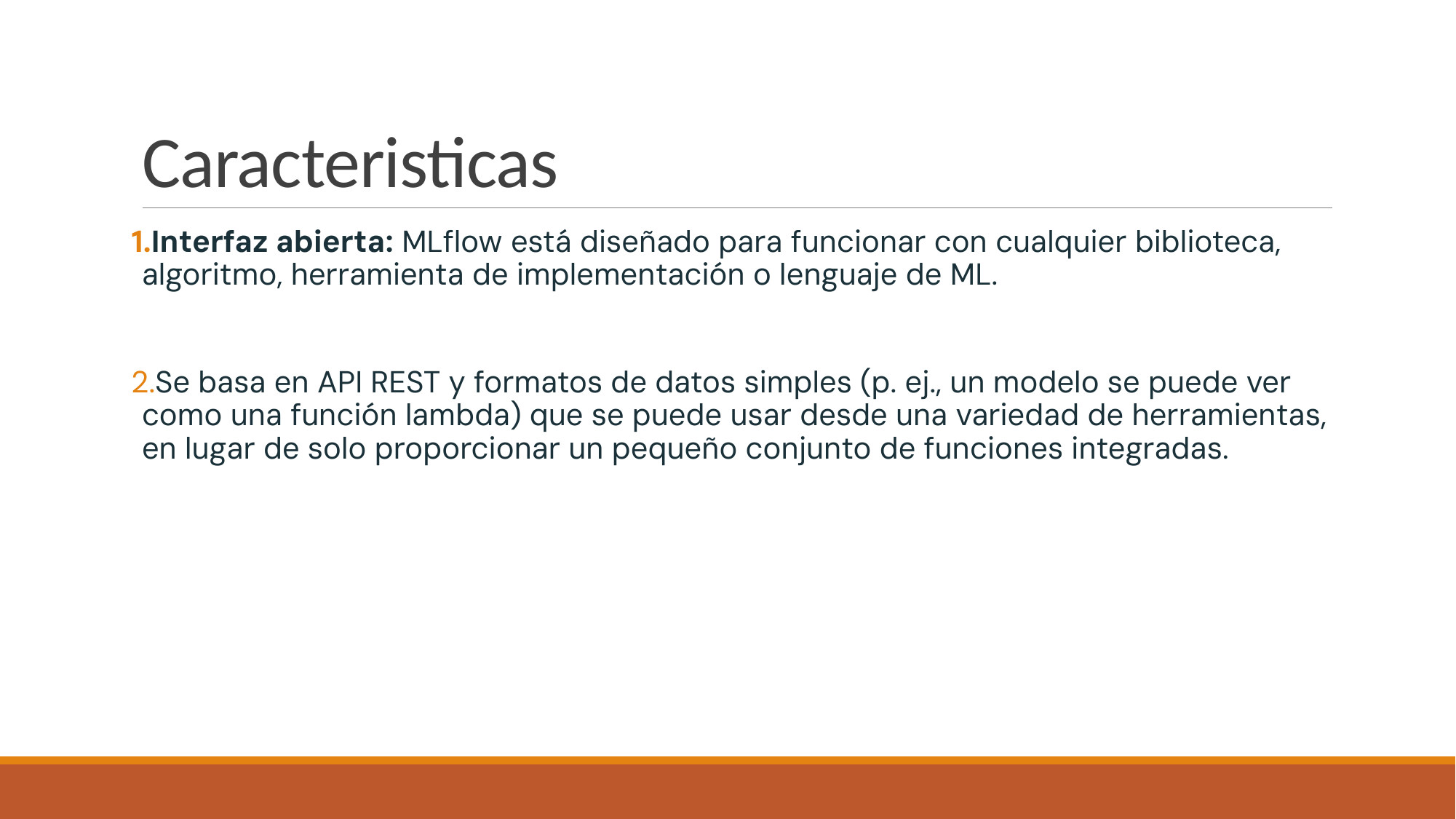

# Caracteristicas
Interfaz abierta: MLflow está diseñado para funcionar con cualquier biblioteca, algoritmo, herramienta de implementación o lenguaje de ML.

Se basa en API REST y formatos de datos simples (p. ej., un modelo se puede ver como una función lambda) que se puede usar desde una variedad de herramientas, en lugar de solo proporcionar un pequeño conjunto de funciones integradas.